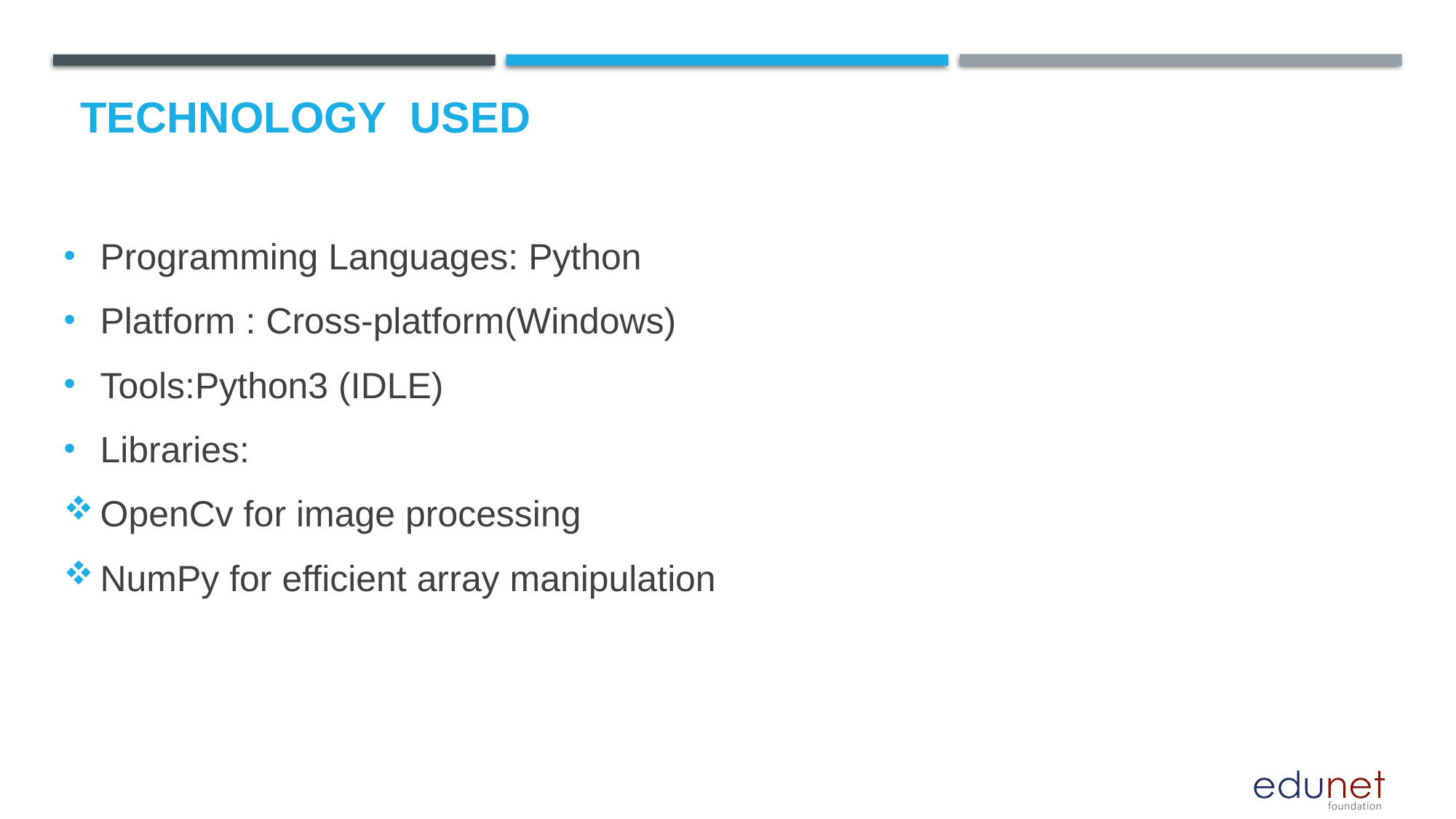

# Technology  used
Programming Languages: Python
Platform : Cross-platform(Windows)
Tools:Python3 (IDLE)
Libraries:
OpenCv for image processing
NumPy for efficient array manipulation